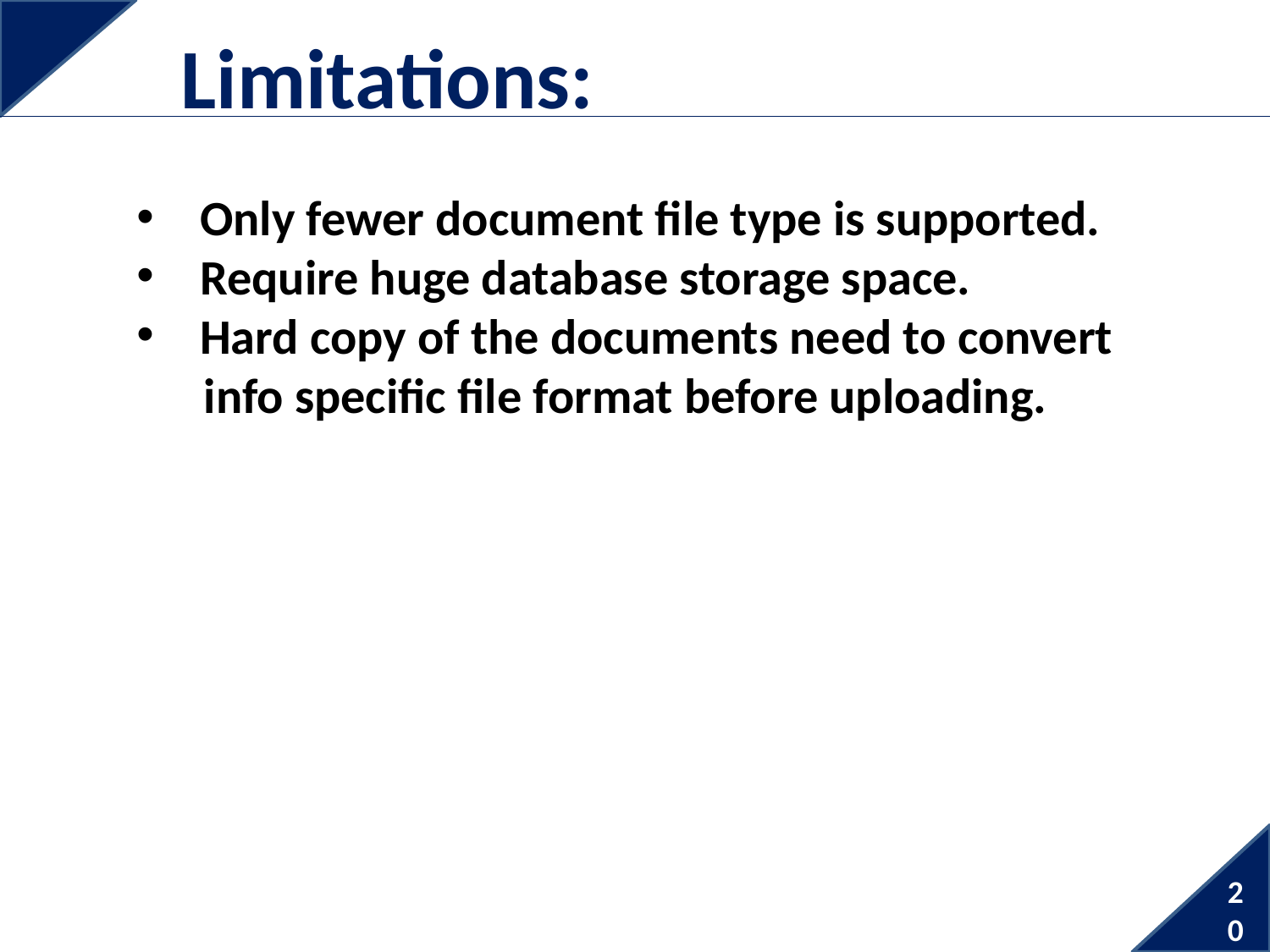

Limitations:

Only fewer document file type is supported.
Require huge database storage space.
Hard copy of the documents need to convert
      info specific file format before uploading.

20